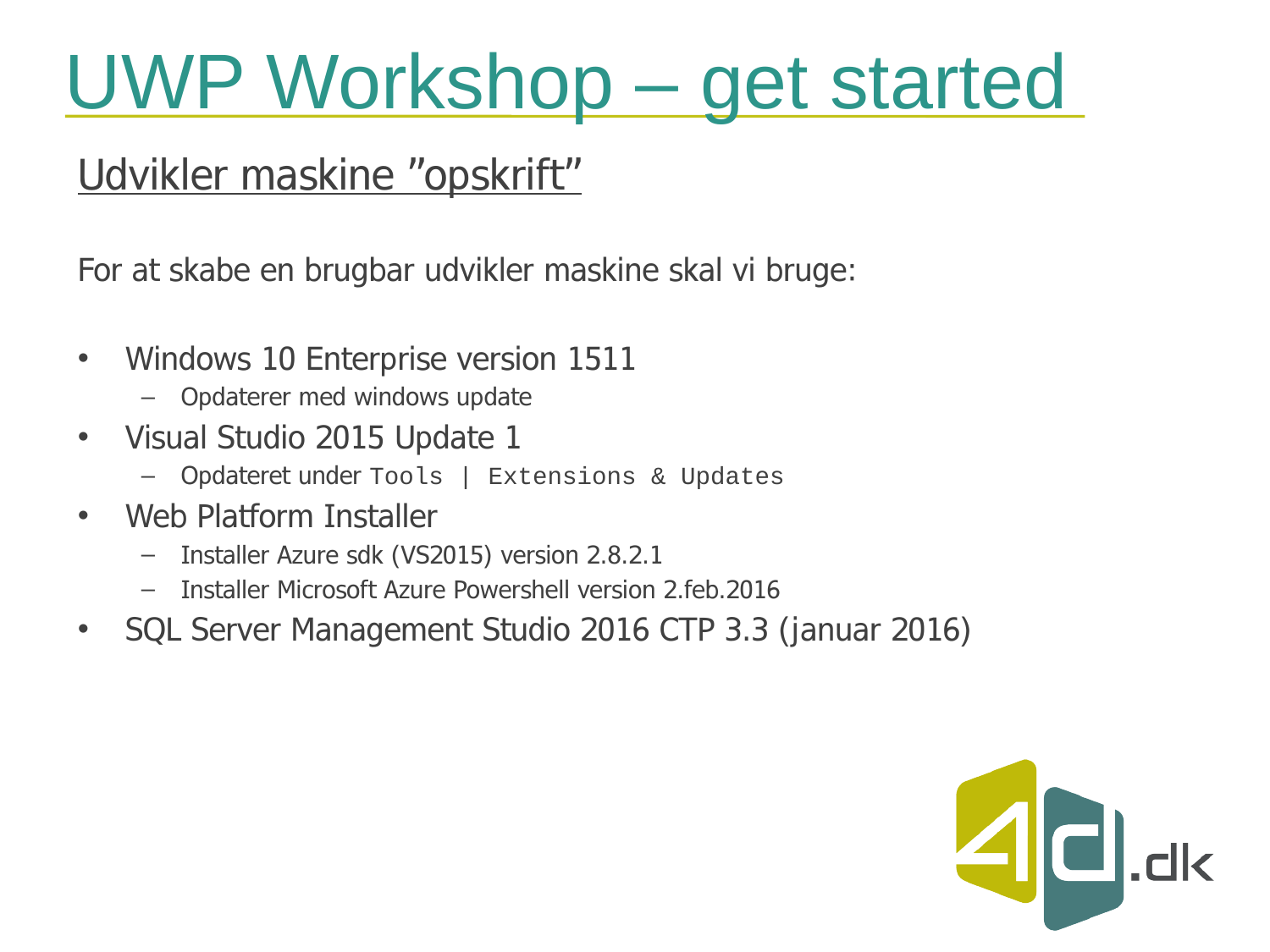

# UWP Workshop – get started

Udvikler maskine ”opskrift”

For at skabe en brugbar udvikler maskine skal vi bruge:

Windows 10 Enterprise version 1511
Opdaterer med windows update
Visual Studio 2015 Update 1
Opdateret under Tools | Extensions & Updates
Web Platform Installer
Installer Azure sdk (VS2015) version 2.8.2.1
Installer Microsoft Azure Powershell version 2.feb.2016
SQL Server Management Studio 2016 CTP 3.3 (januar 2016)